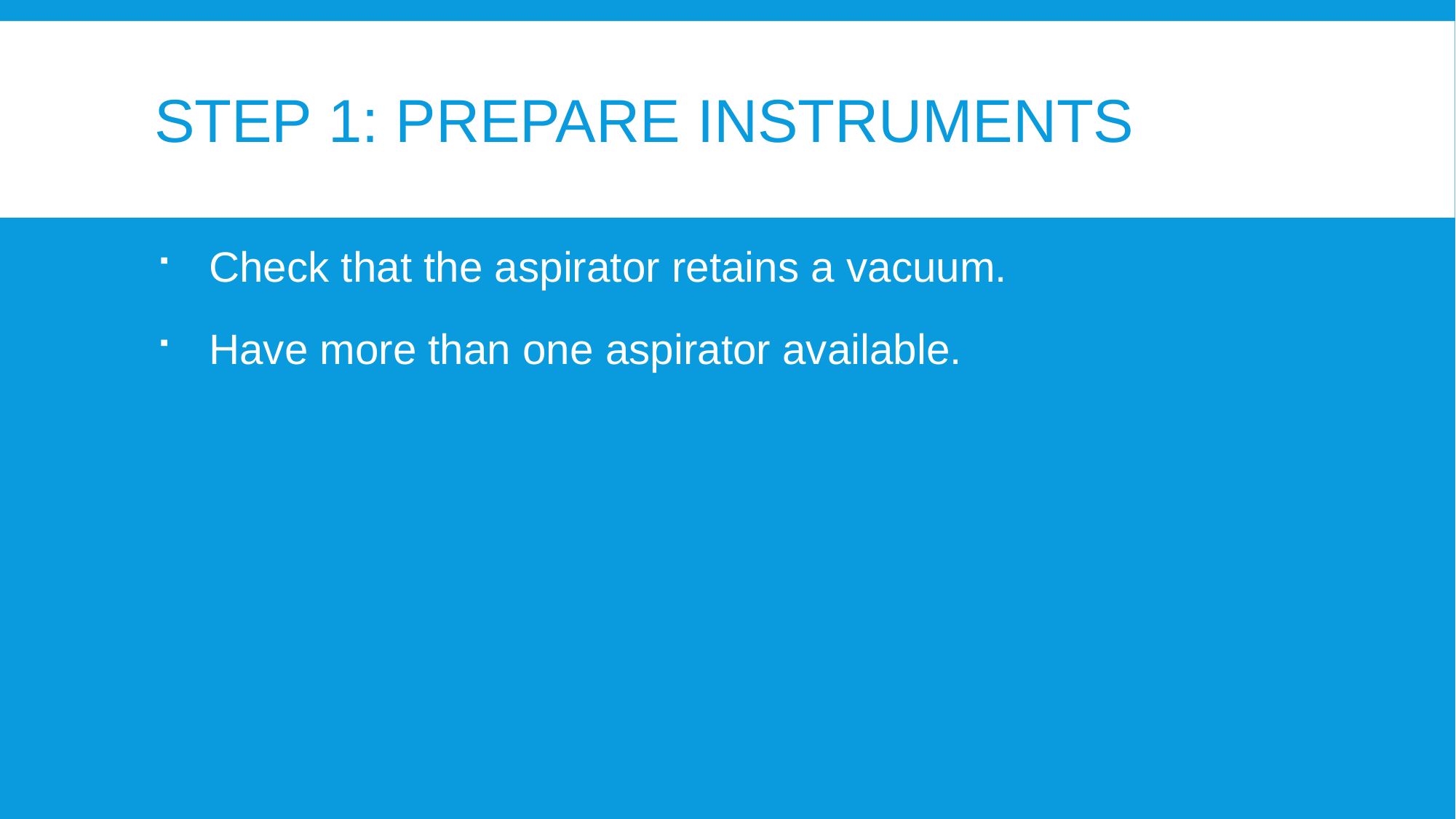

# Step 1: Prepare Instruments
Check that the aspirator retains a vacuum.
Have more than one aspirator available.